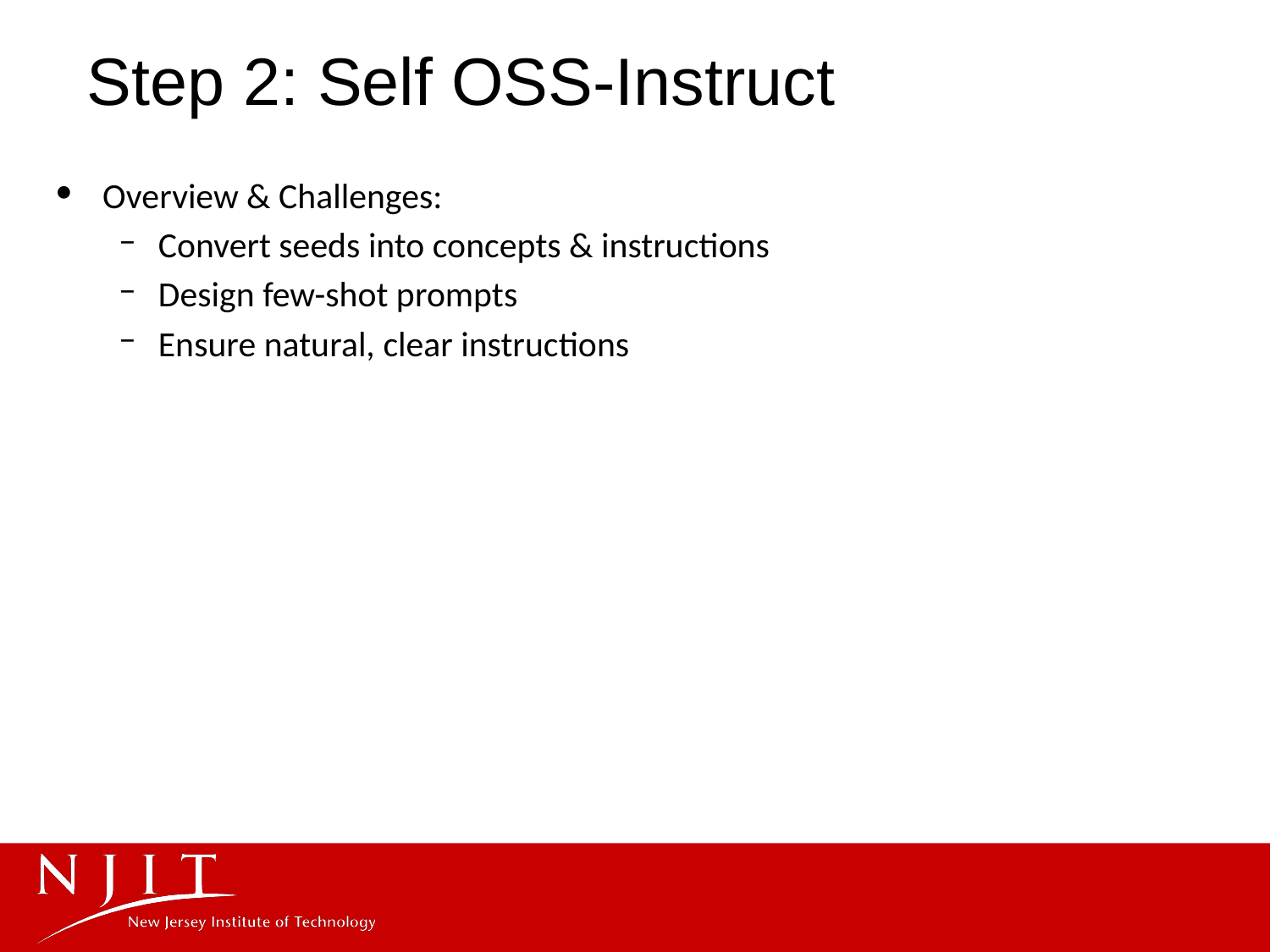

# Step 2: Self OSS-Instruct
Overview & Challenges:
Convert seeds into concepts & instructions
Design few-shot prompts
Ensure natural, clear instructions